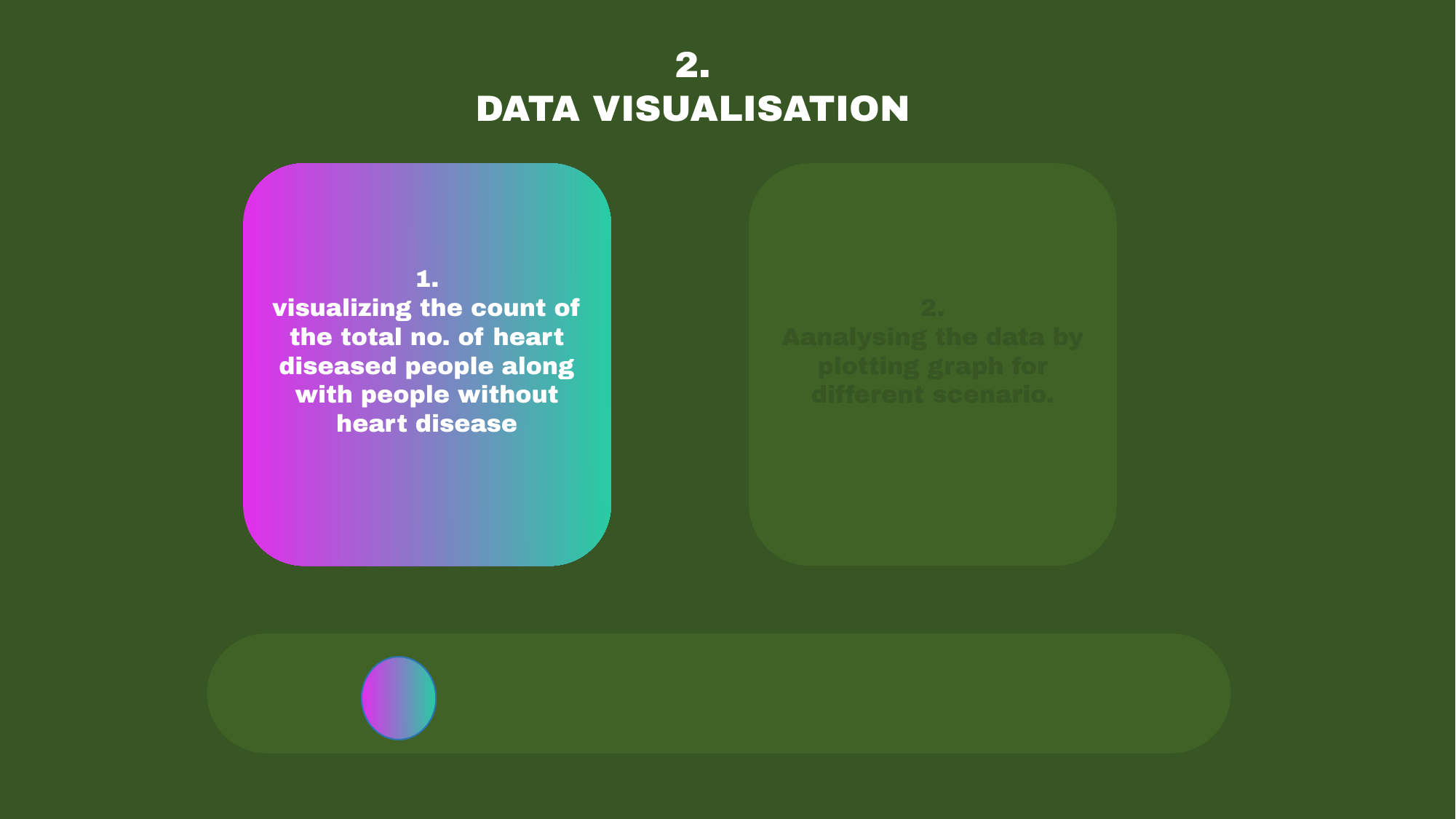

2.
DATA VISUALISATION
1.
visualizing the count of the total no. of heart diseased people along with people without heart disease

2.
Aanalysing the data by plotting graph for different scenario.